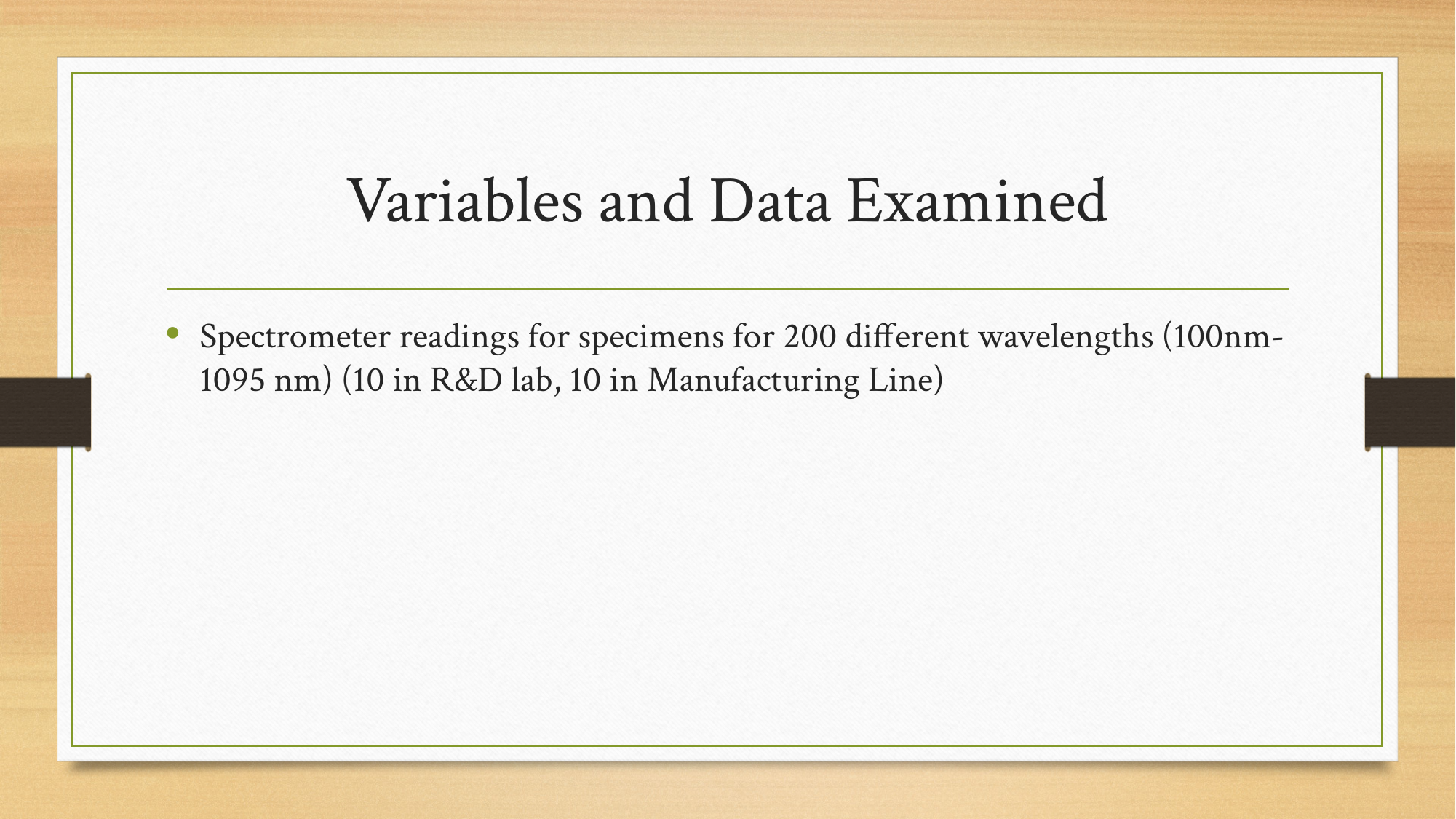

# Variables and Data Examined
Spectrometer readings for specimens for 200 different wavelengths (100nm-1095 nm) (10 in R&D lab, 10 in Manufacturing Line)